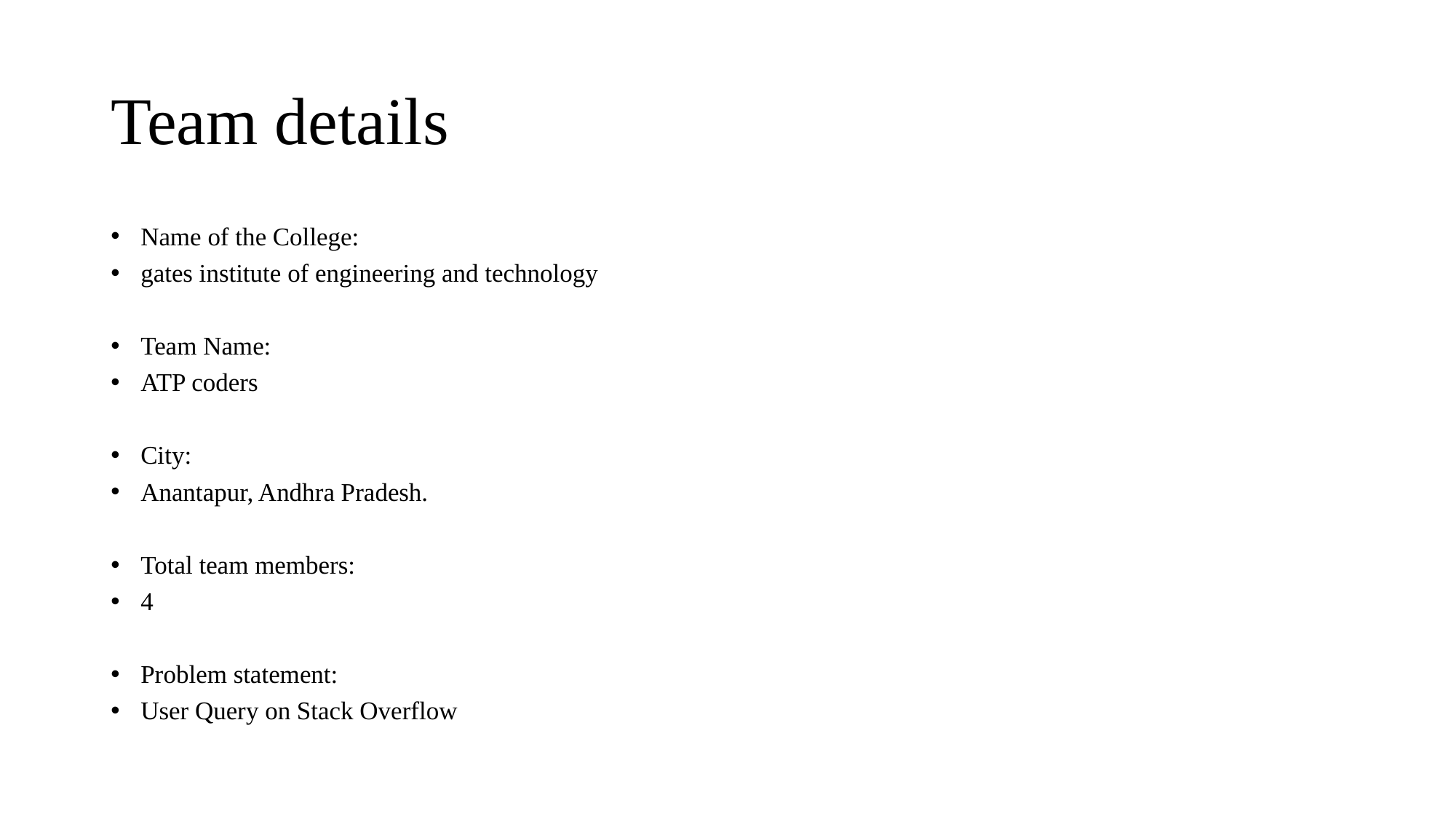

# Team details
Name of the College:
gates institute of engineering and technology

Team Name:
ATP coders

City:
Anantapur, Andhra Pradesh.

Total team members:
4

Problem statement:
User Query on Stack Overflow